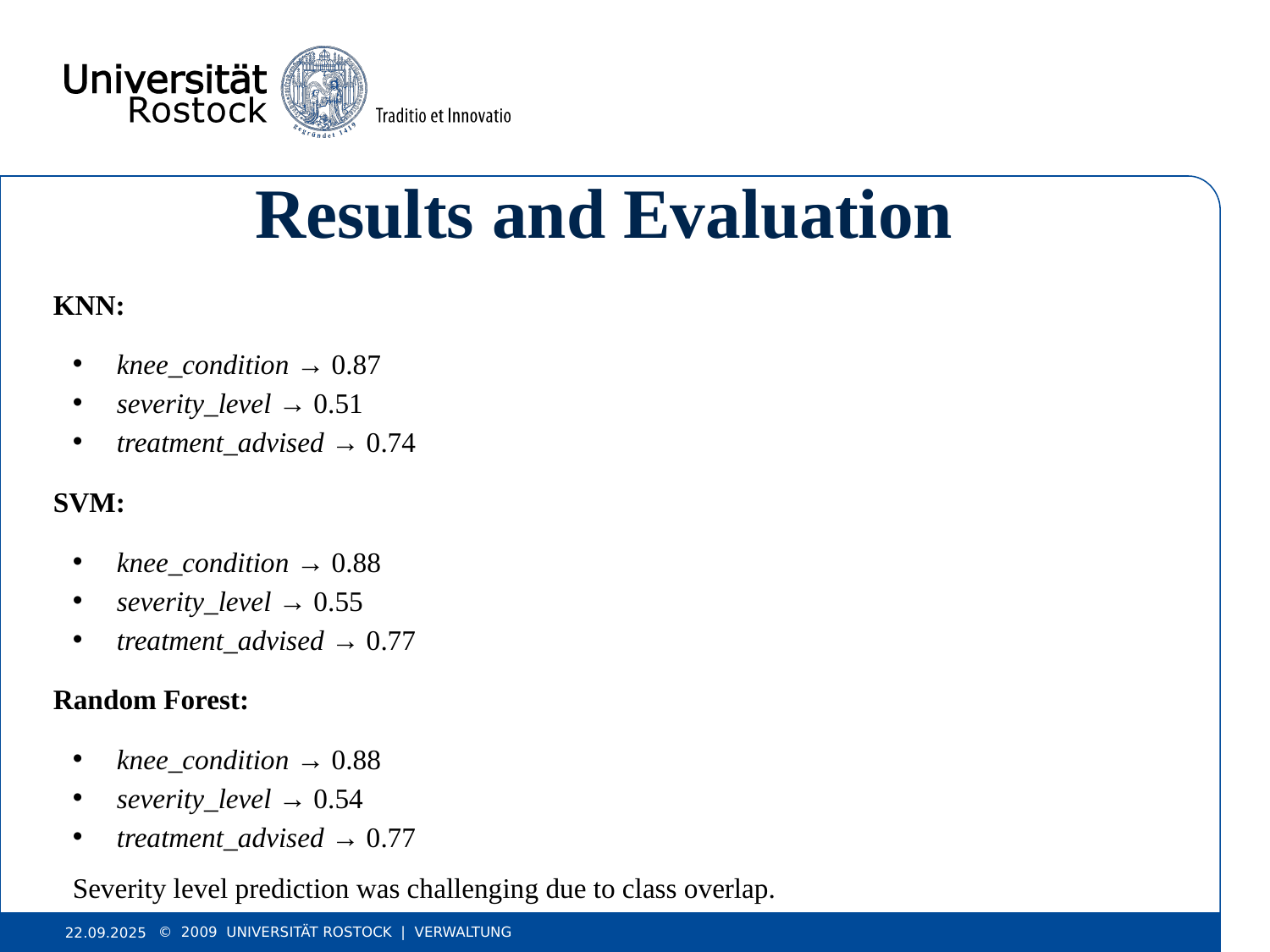

# Results and Evaluation

KNN:
knee_condition → 0.87
severity_level → 0.51
treatment_advised → 0.74
SVM:
knee_condition → 0.88
severity_level → 0.55
treatment_advised → 0.77
Random Forest:
knee_condition → 0.88
severity_level → 0.54
treatment_advised → 0.77
Severity level prediction was challenging due to class overlap.

©  2009  UNIVERSITÄT ROSTOCK  |  VERWALTUNG
11
22.09.2025